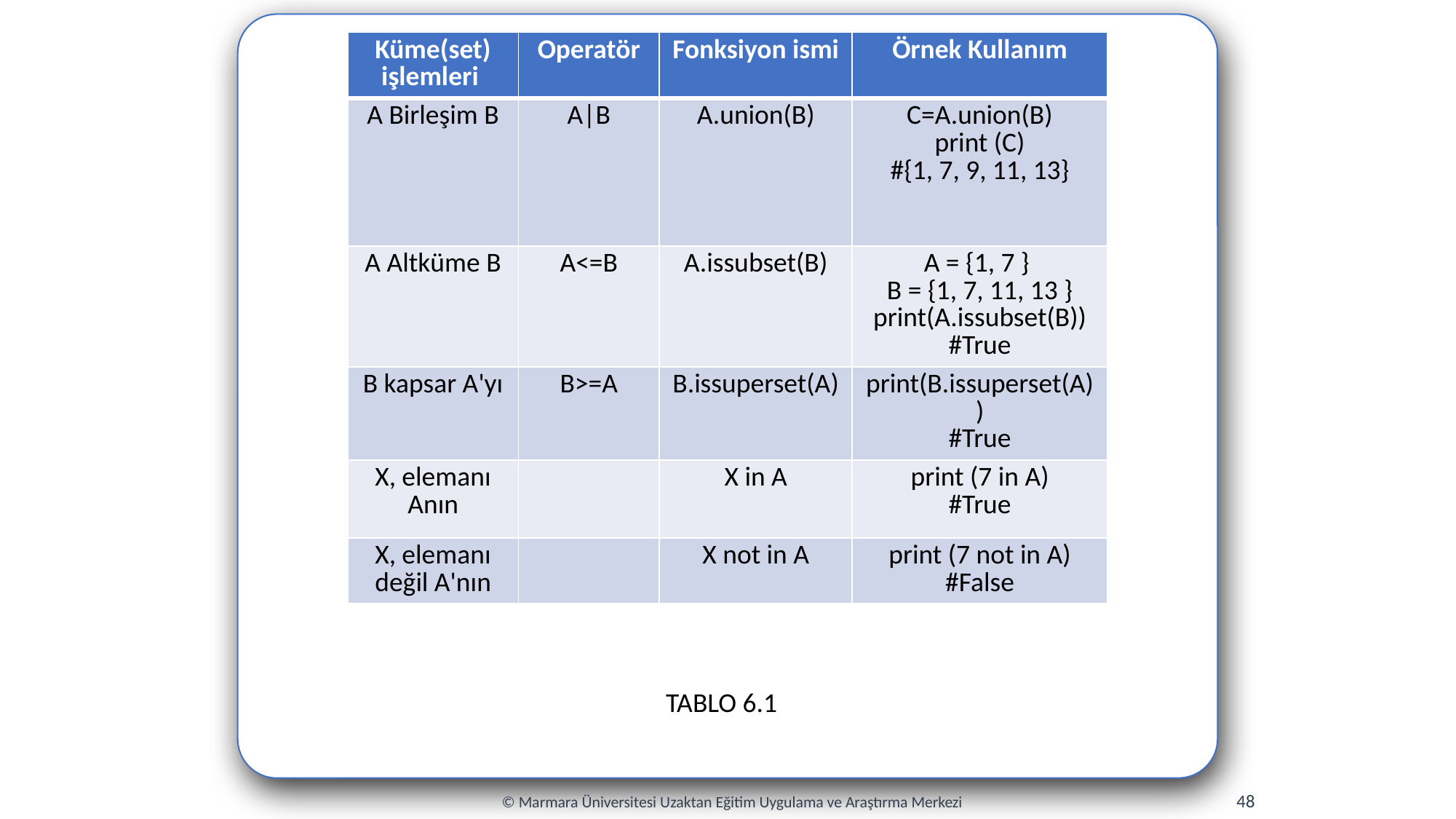

| Küme(set) işlemleri | Operatör | Fonksiyon ismi | Örnek Kullanım |
| --- | --- | --- | --- |
| A Birleşim B | A|B | A.union(B) | C=A.union(B) print (C) #{1, 7, 9, 11, 13} |
| A Altküme B | A<=B | A.issubset(B) | A = {1, 7 } B = {1, 7, 11, 13 } print(A.issubset(B)) #True |
| B kapsar A'yı | B>=A | B.issuperset(A) | print(B.issuperset(A)) #True |
| X, elemanı Anın |  | X in A | print (7 in A) #True |
| X, elemanı değil A'nın |  | X not in A | print (7 not in A) #False |
TABLO 6.1
48
© Marmara Üniversitesi Uzaktan Eğitim Uygulama ve Araştırma Merkezi